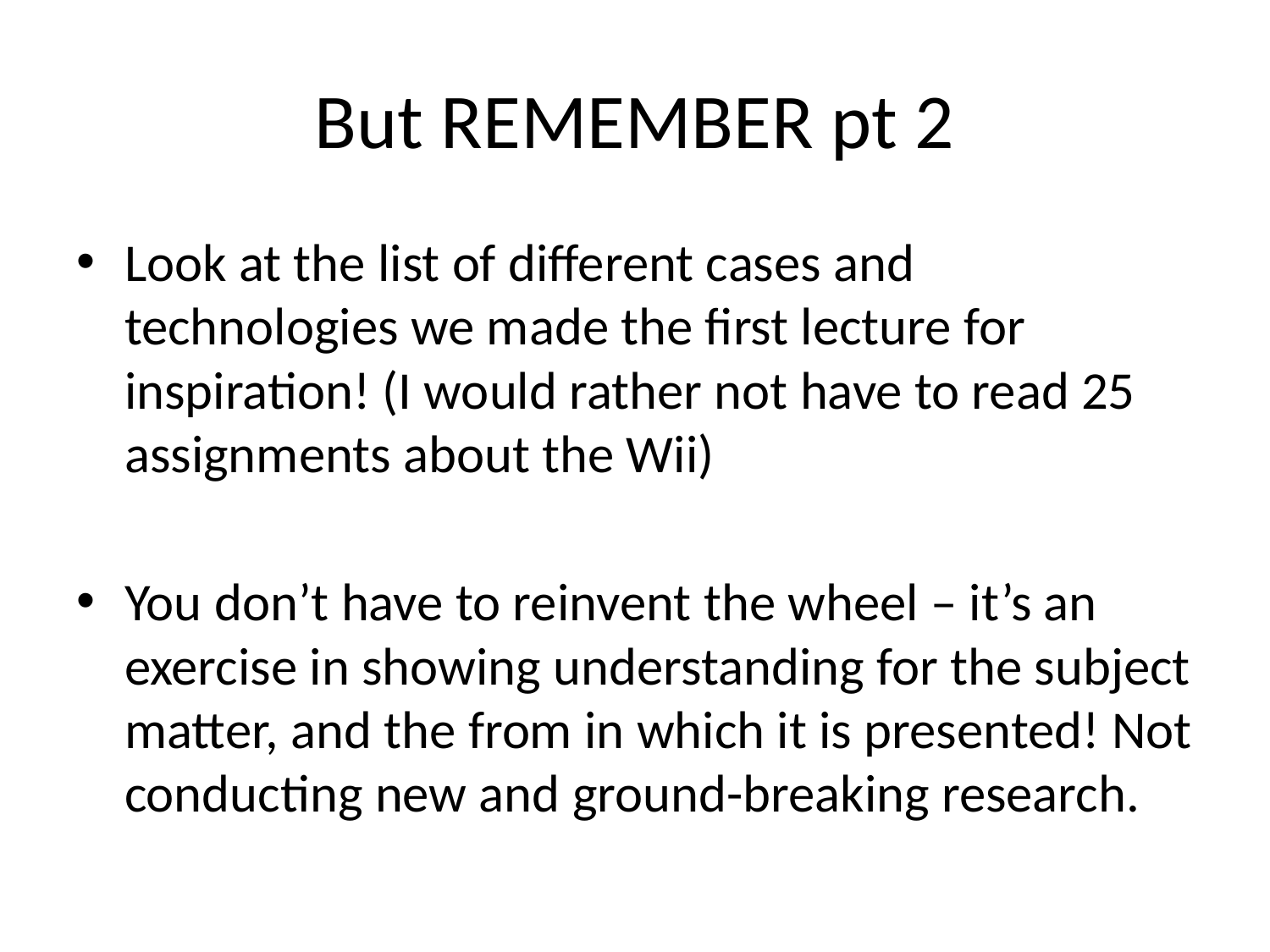

# But REMEMBER pt 2
Look at the list of different cases and technologies we made the first lecture for inspiration! (I would rather not have to read 25 assignments about the Wii)

You don’t have to reinvent the wheel – it’s an exercise in showing understanding for the subject matter, and the from in which it is presented! Not conducting new and ground-breaking research.